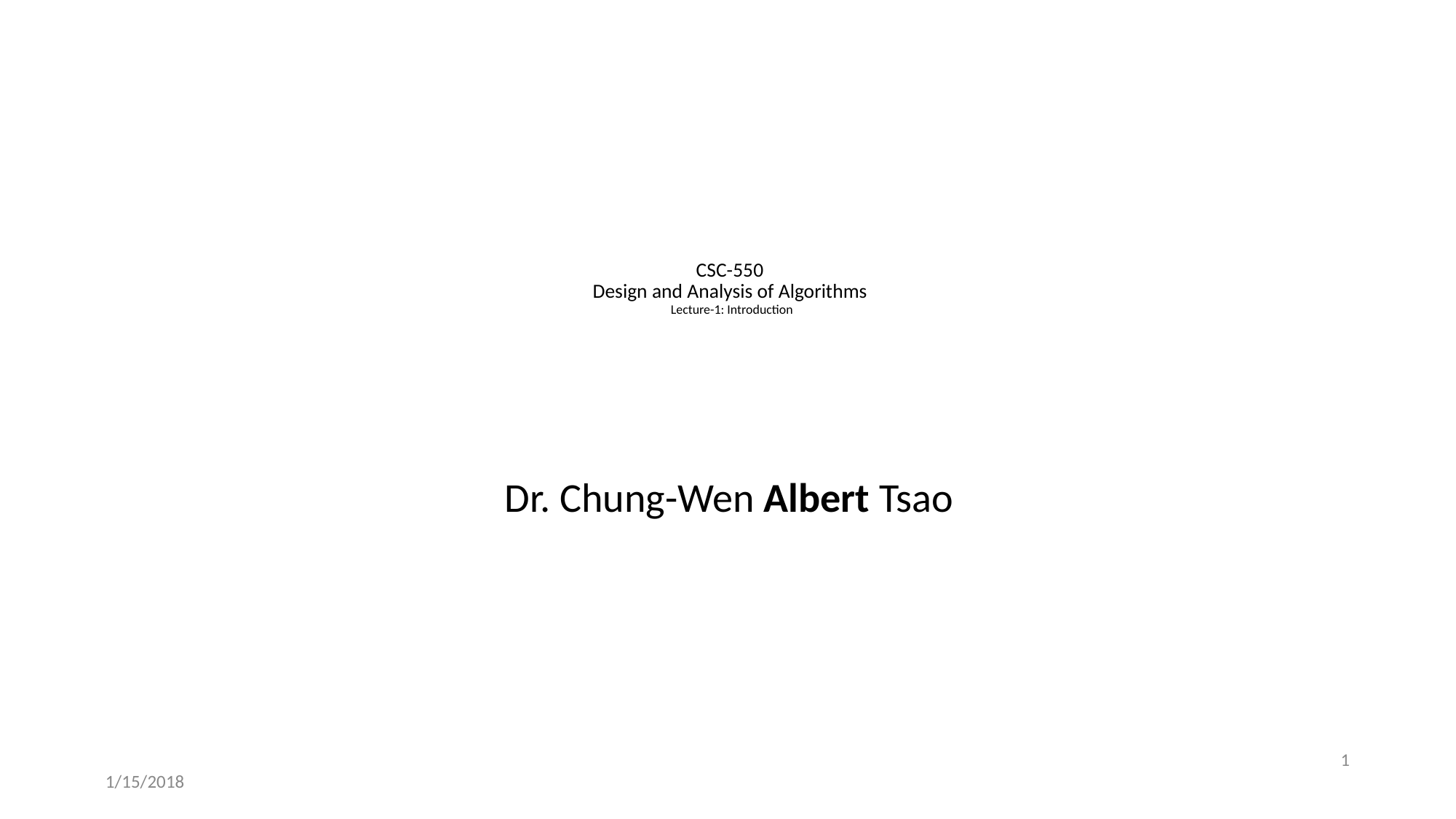

# CSC-550 Design and Analysis of Algorithms Lecture-1: Introduction
Dr. Chung-Wen Albert Tsao
1
1/15/2018